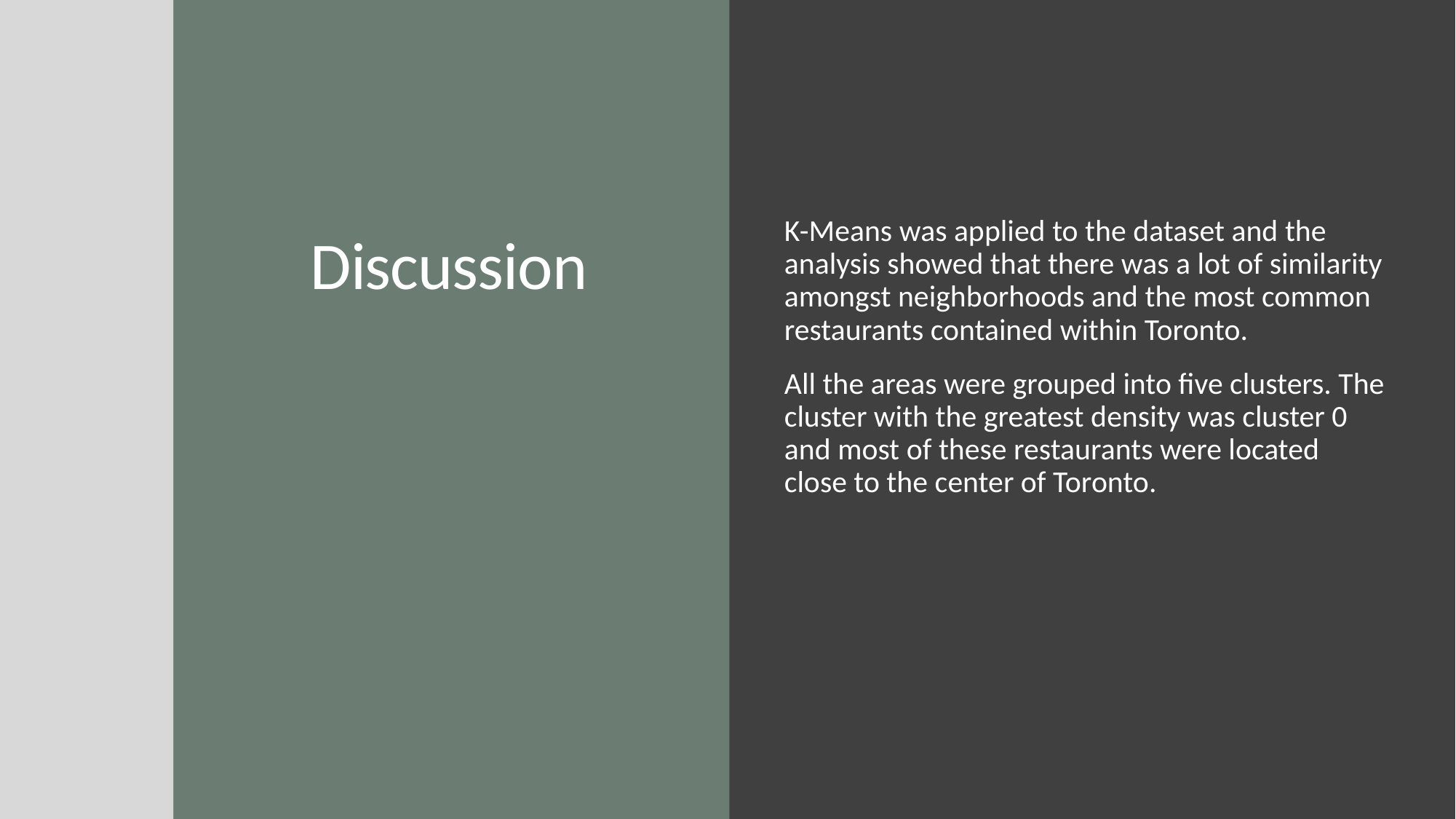

K-Means was applied to the dataset and the analysis showed that there was a lot of similarity amongst neighborhoods and the most common restaurants contained within Toronto.
All the areas were grouped into five clusters. The cluster with the greatest density was cluster 0 and most of these restaurants were located close to the center of Toronto.

# Discussion